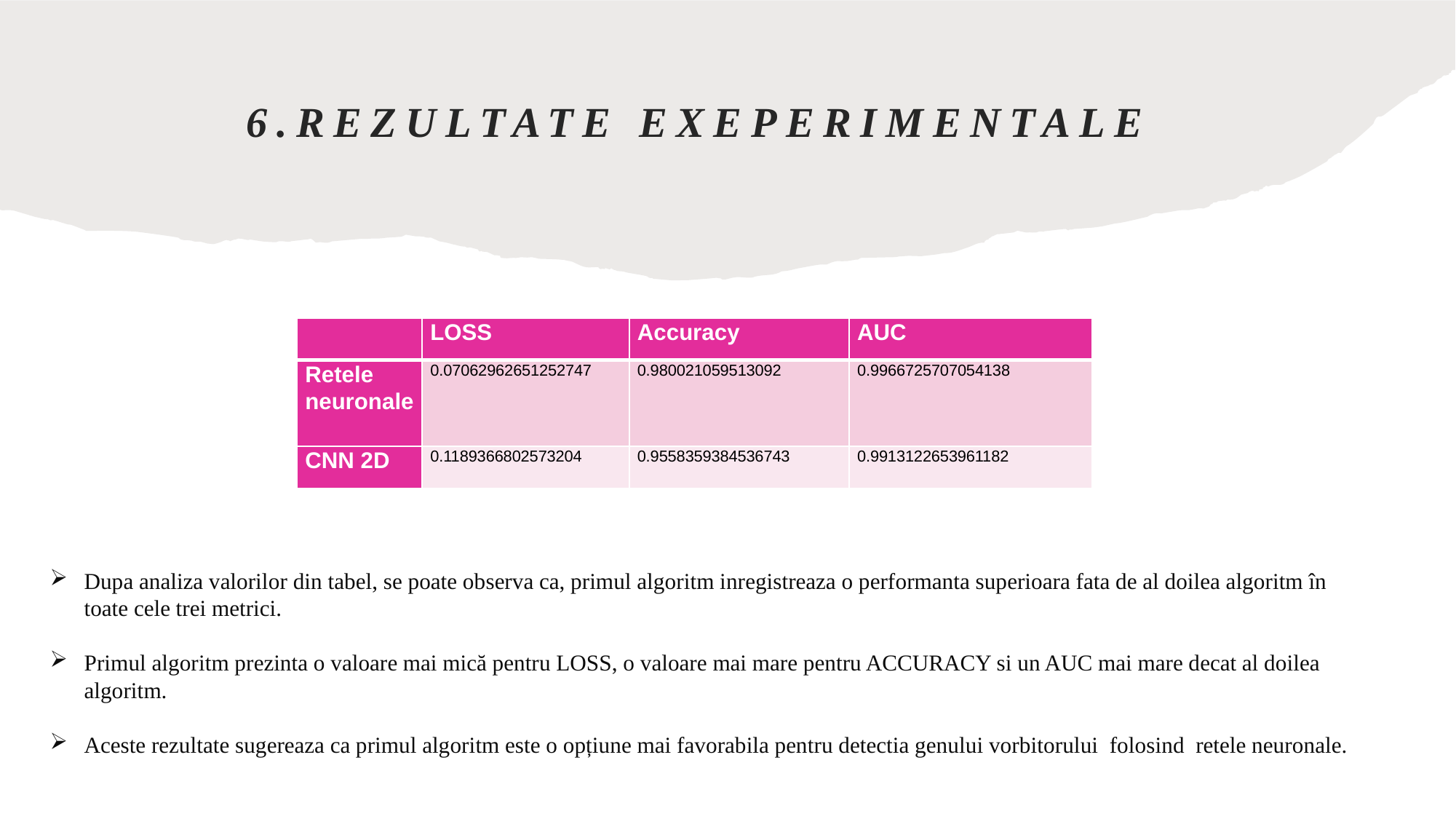

# 6.Rezultate Exeperimentale

|  | LOSS | Accuracy | AUC |
| --- | --- | --- | --- |
| Retele neuronale | 0.07062962651252747 | 0.980021059513092 | 0.9966725707054138 |
| CNN 2D | 0.1189366802573204 | 0.9558359384536743 | 0.9913122653961182 |

Dupa analiza valorilor din tabel, se poate observa ca, primul algoritm inregistreaza o performanta superioara fata de al doilea algoritm în toate cele trei metrici.

Primul algoritm prezinta o valoare mai mică pentru LOSS, o valoare mai mare pentru ACCURACY si un AUC mai mare decat al doilea algoritm.

Aceste rezultate sugereaza ca primul algoritm este o opțiune mai favorabila pentru detectia genului vorbitorului  folosind  retele neuronale.